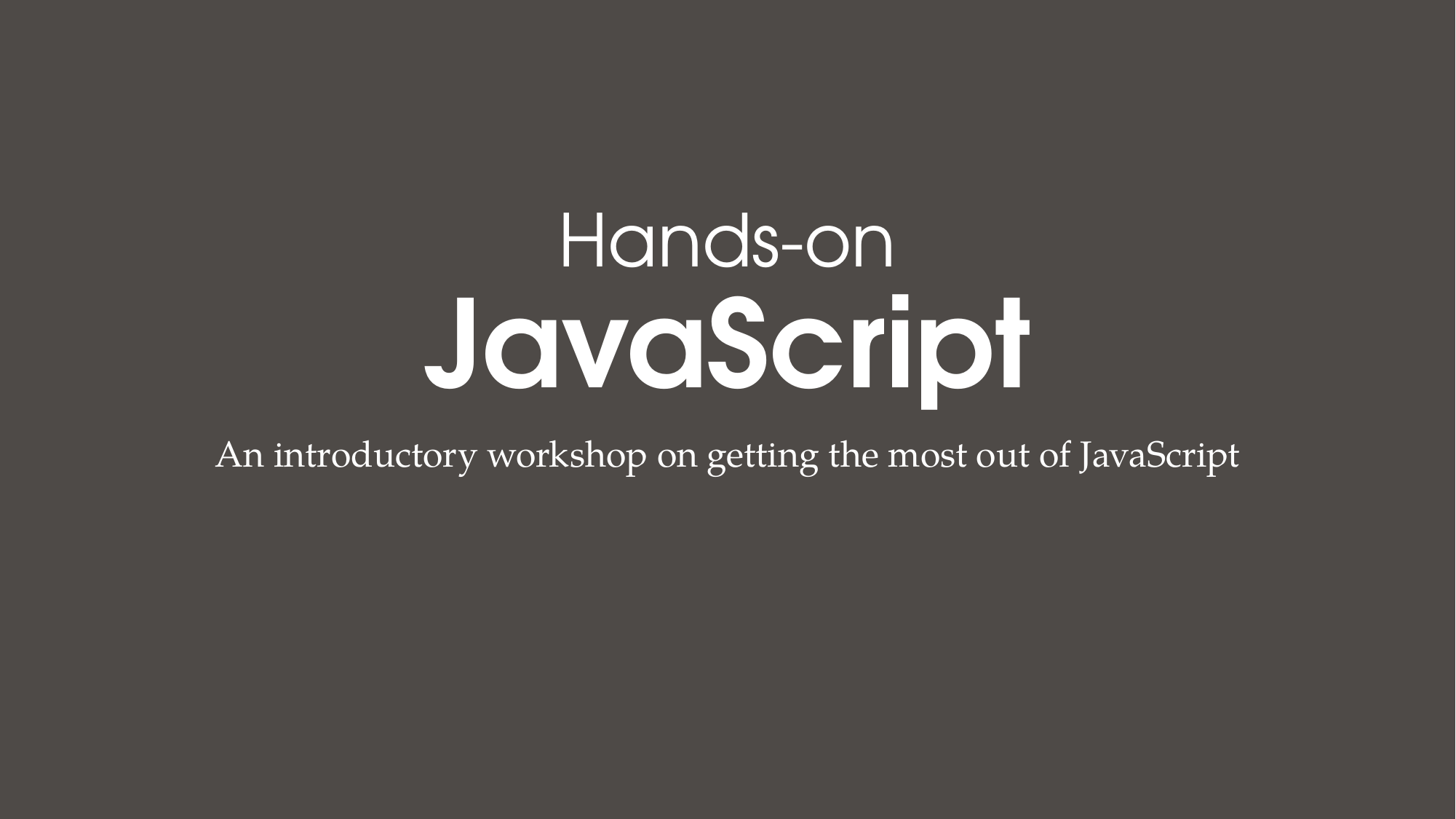

# Hands-on JavaScript
An introductory workshop on getting the most out of JavaScript